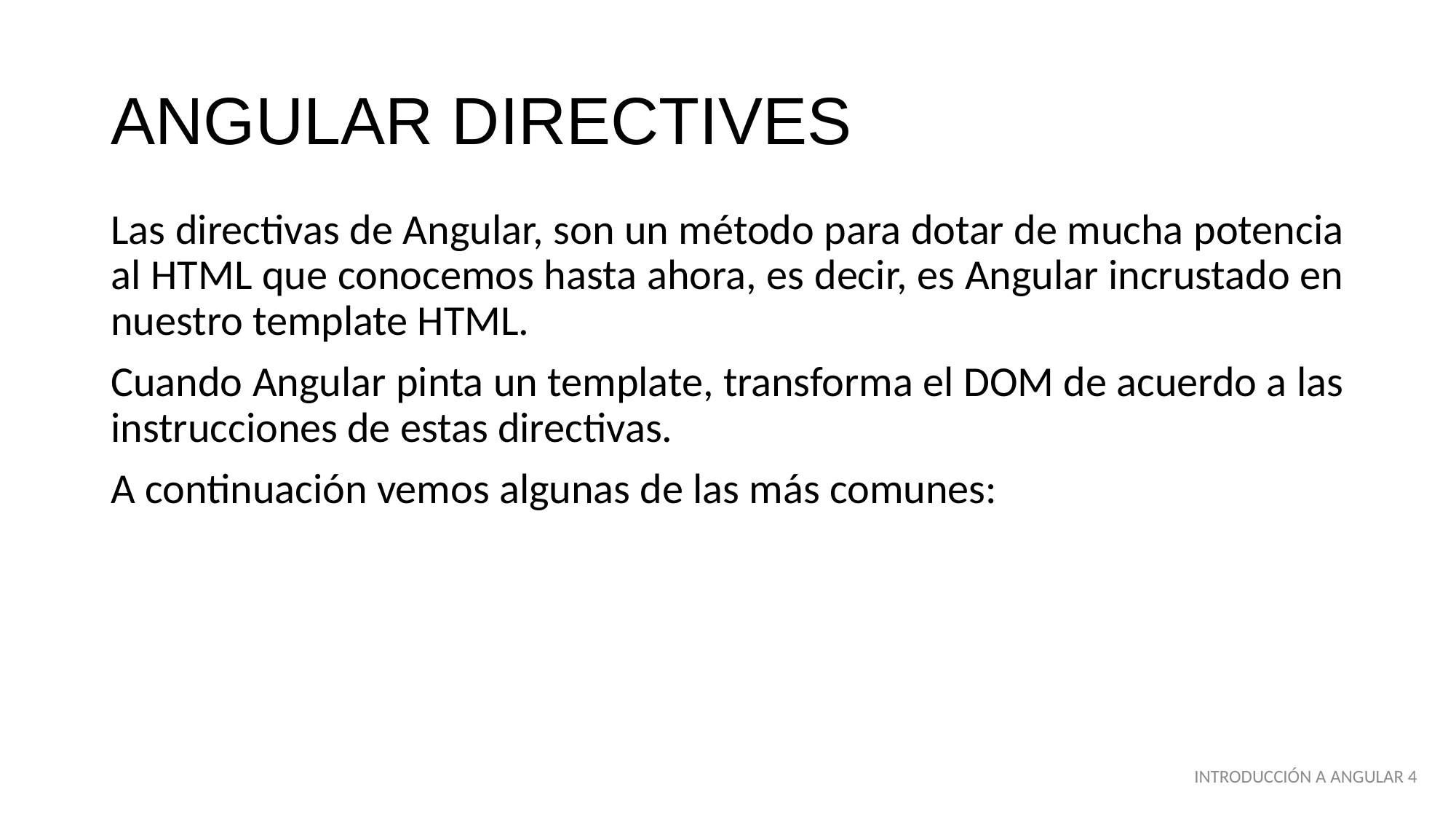

# ANGULAR DIRECTIVES
Las directivas de Angular, son un método para dotar de mucha potencia al HTML que conocemos hasta ahora, es decir, es Angular incrustado en nuestro template HTML.
Cuando Angular pinta un template, transforma el DOM de acuerdo a las instrucciones de estas directivas.
A continuación vemos algunas de las más comunes:
INTRODUCCIÓN A ANGULAR 4